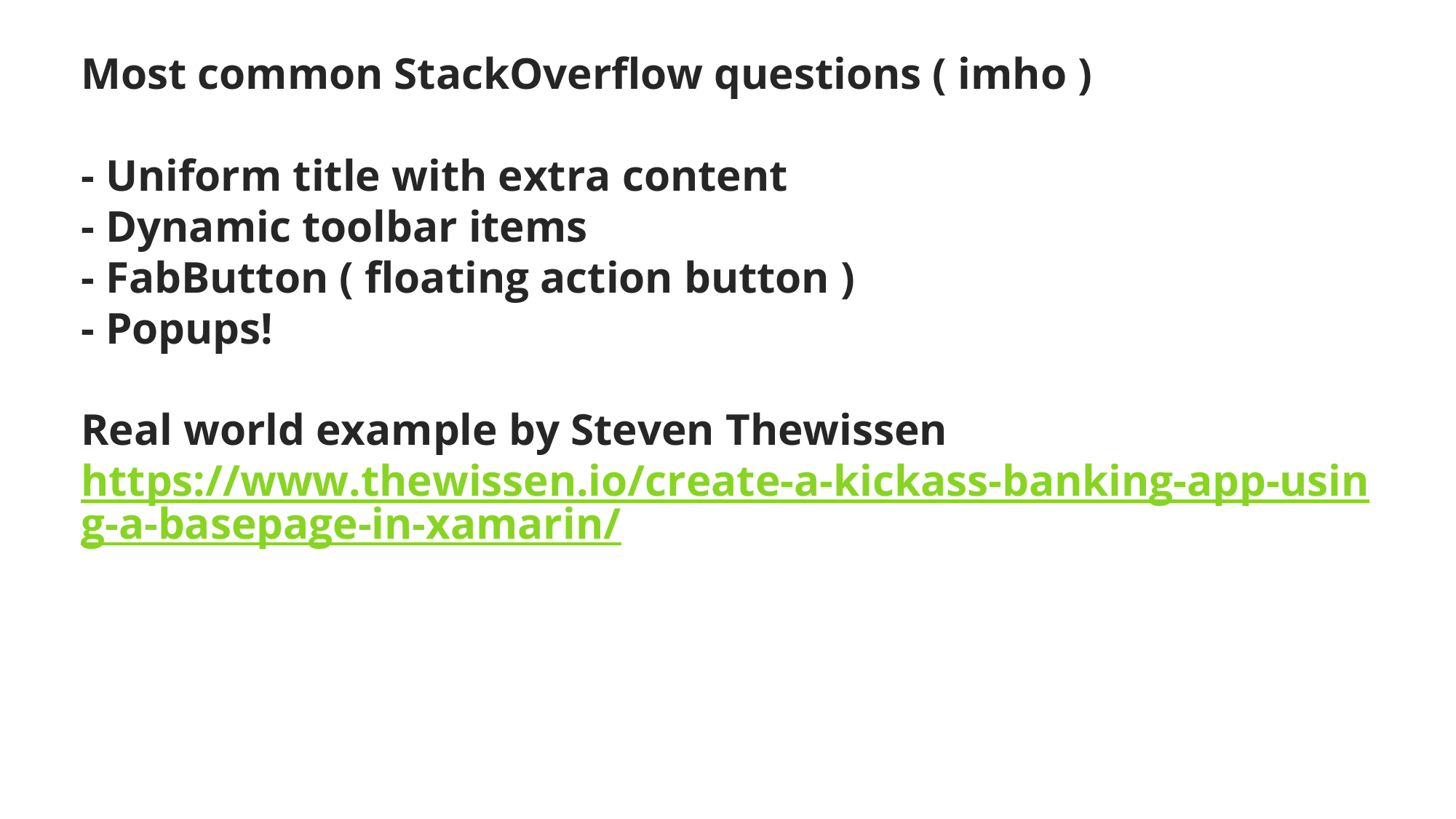

# Most common StackOverflow questions ( imho ) - Uniform title with extra content - Dynamic toolbar items - FabButton ( floating action button ) - Popups! Real world example by Steven Thewissen https://www.thewissen.io/create-a-kickass-banking-app-using-a-basepage-in-xamarin/